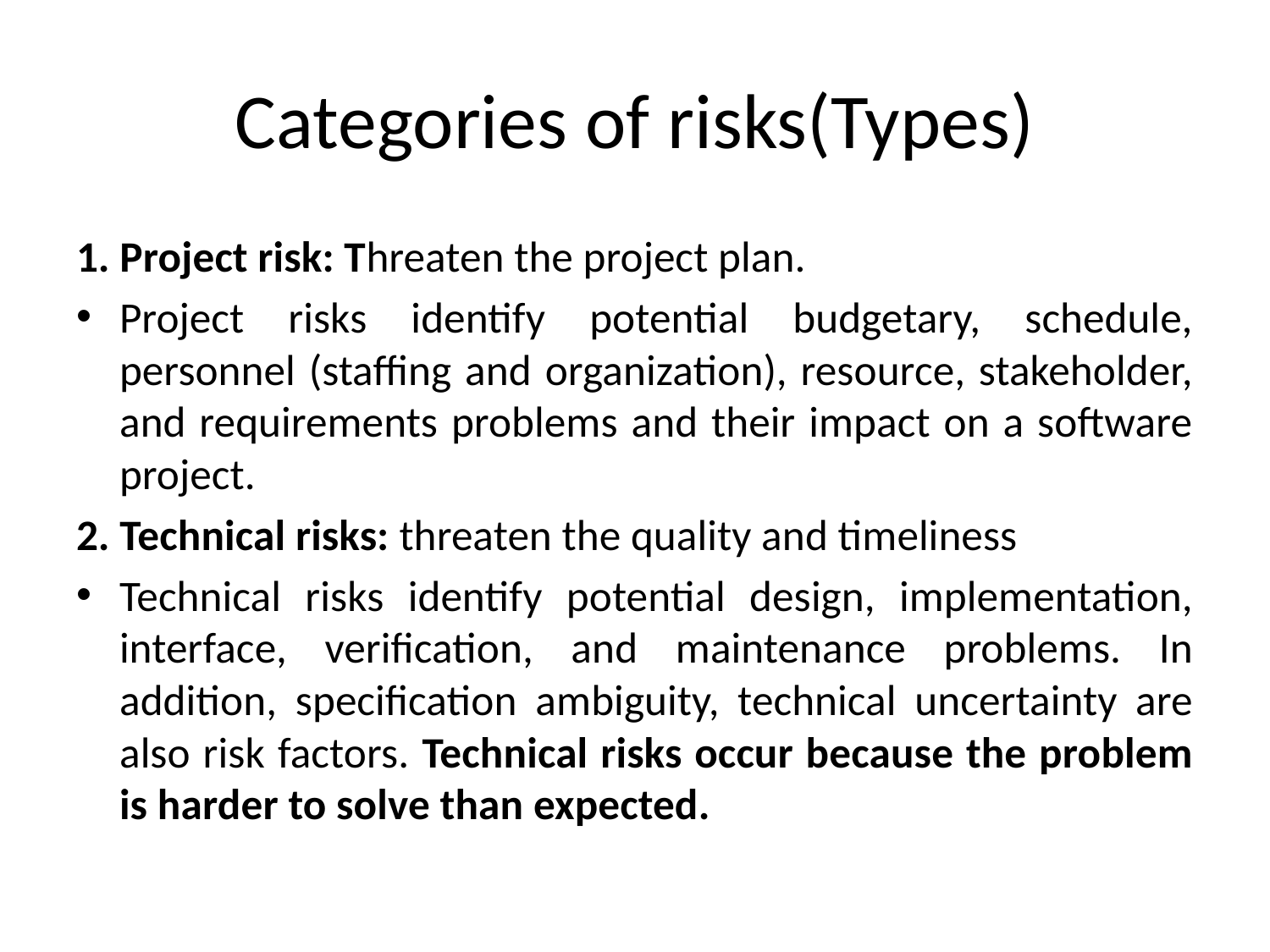

# Categories of risks(Types)
1. Project risk: Threaten the project plan.
Project risks identify potential budgetary, schedule, personnel (staffing and organization), resource, stakeholder, and requirements problems and their impact on a software project.
2. Technical risks: threaten the quality and timeliness
Technical risks identify potential design, implementation, interface, verification, and maintenance problems. In addition, specification ambiguity, technical uncertainty are also risk factors. Technical risks occur because the problem is harder to solve than expected.